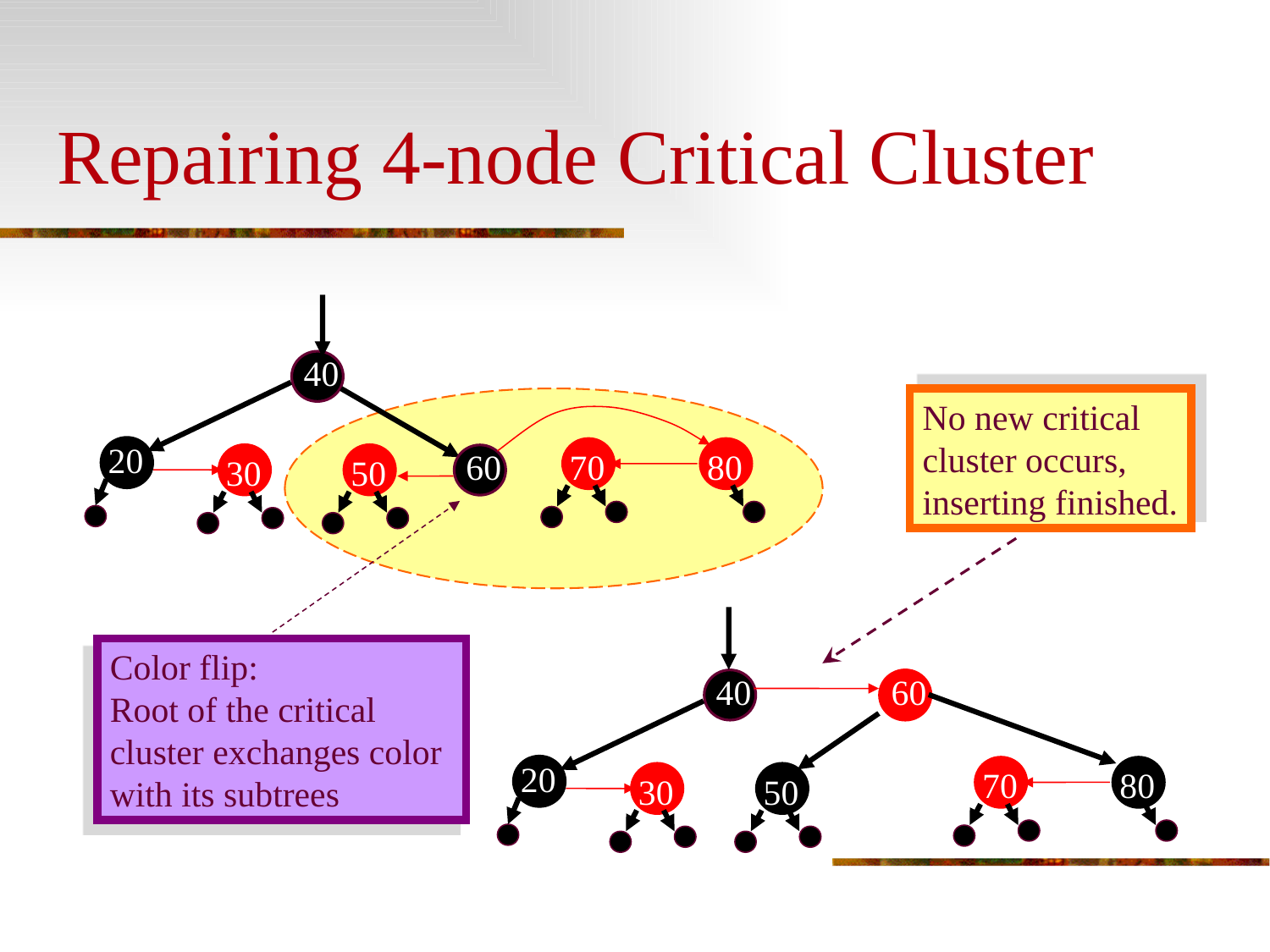

# Repairing 4-node Critical Cluster

40

No new critical cluster occurs, inserting finished.

20

60

70

80

30

50

Color flip:
Root of the critical cluster exchanges color with its subtrees
40

60

20

70

80

30

50